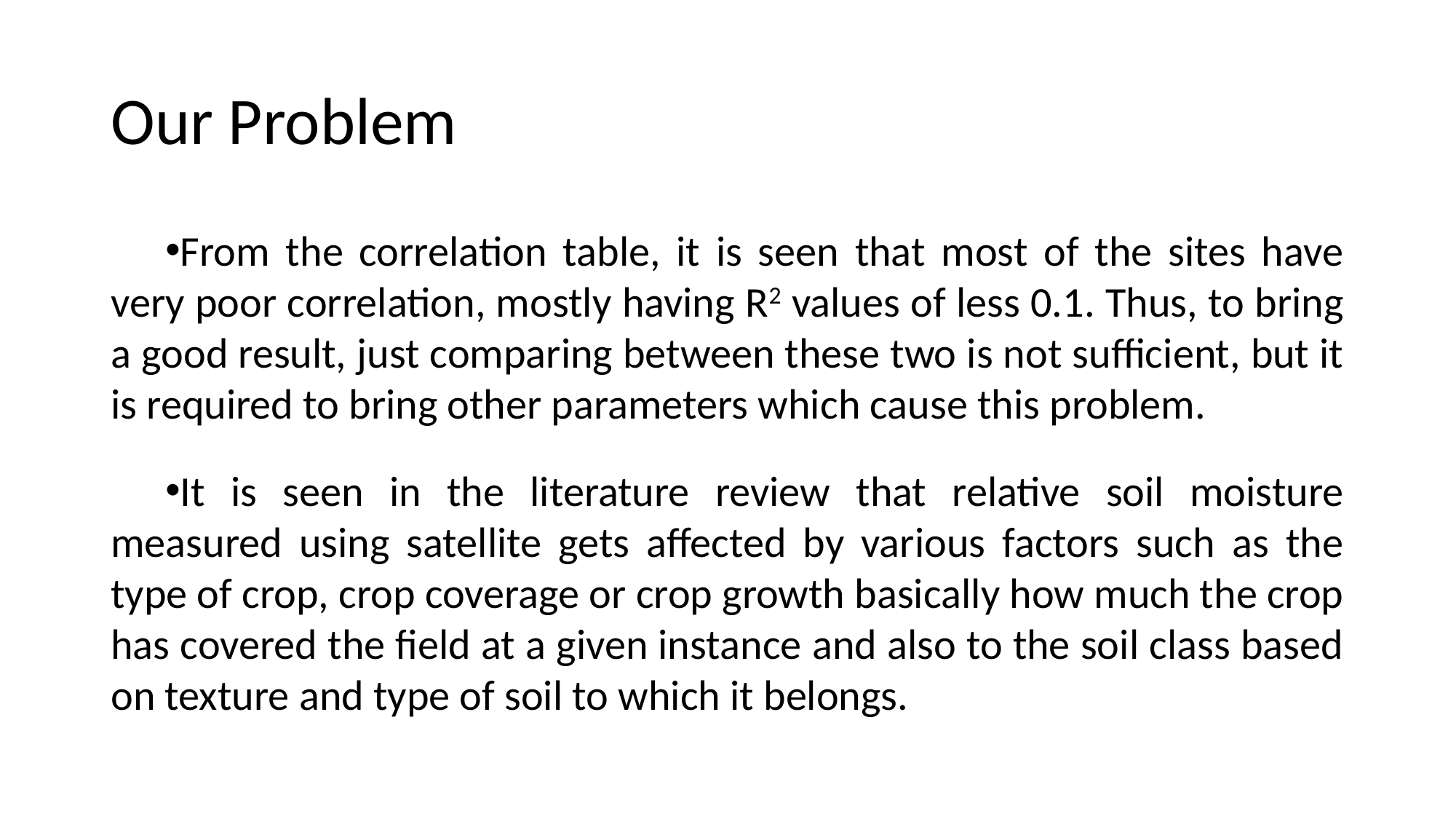

# Our Problem
From the correlation table, it is seen that most of the sites have very poor correlation, mostly having R2 values of less 0.1. Thus, to bring a good result, just comparing between these two is not sufficient, but it is required to bring other parameters which cause this problem.
It is seen in the literature review that relative soil moisture measured using satellite gets affected by various factors such as the type of crop, crop coverage or crop growth basically how much the crop has covered the field at a given instance and also to the soil class based on texture and type of soil to which it belongs.